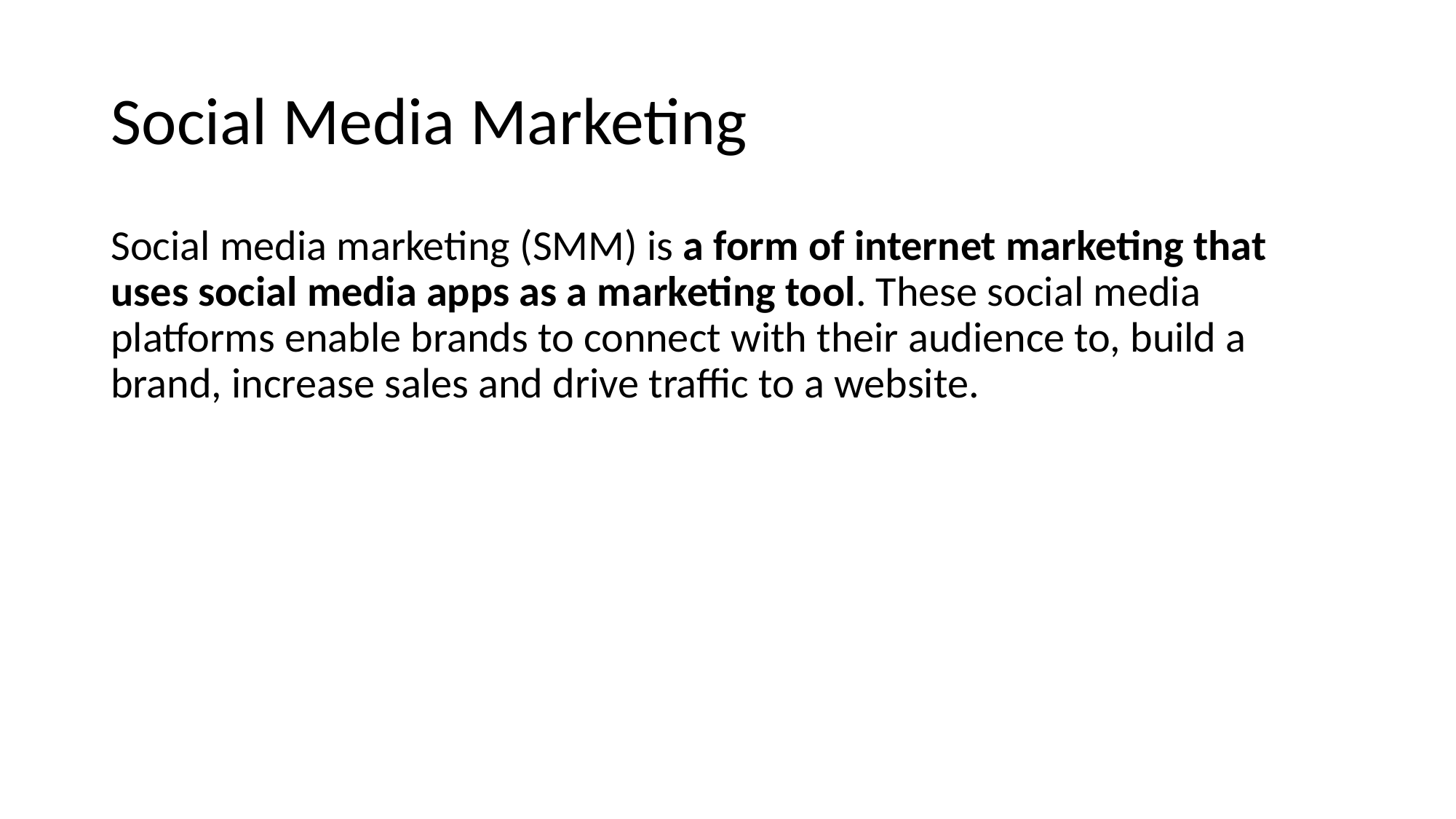

# Social Media Marketing
Social media marketing (SMM) is a form of internet marketing that uses social media apps as a marketing tool. These social media platforms enable brands to connect with their audience to, build a brand, increase sales and drive traffic to a website.